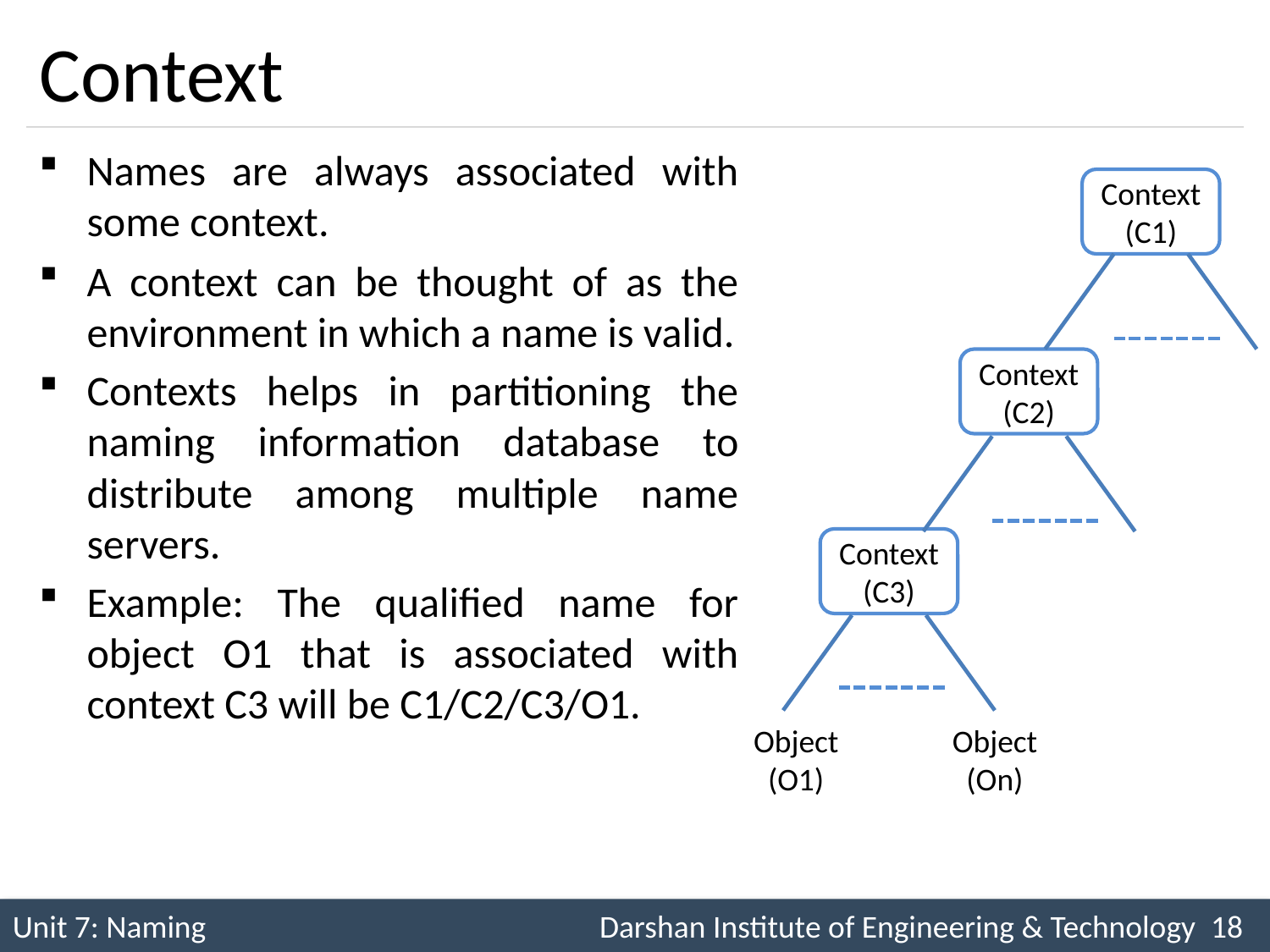

# Context
Names are always associated with some context.
A context can be thought of as the environment in which a name is valid.
Contexts helps in partitioning the naming information database to distribute among multiple name servers.
Example: The qualified name for object O1 that is associated with context C3 will be C1/C2/C3/O1.
Context
(C1)
Context
(C2)
Context
(C3)
Object
(On)
Object
(O1)